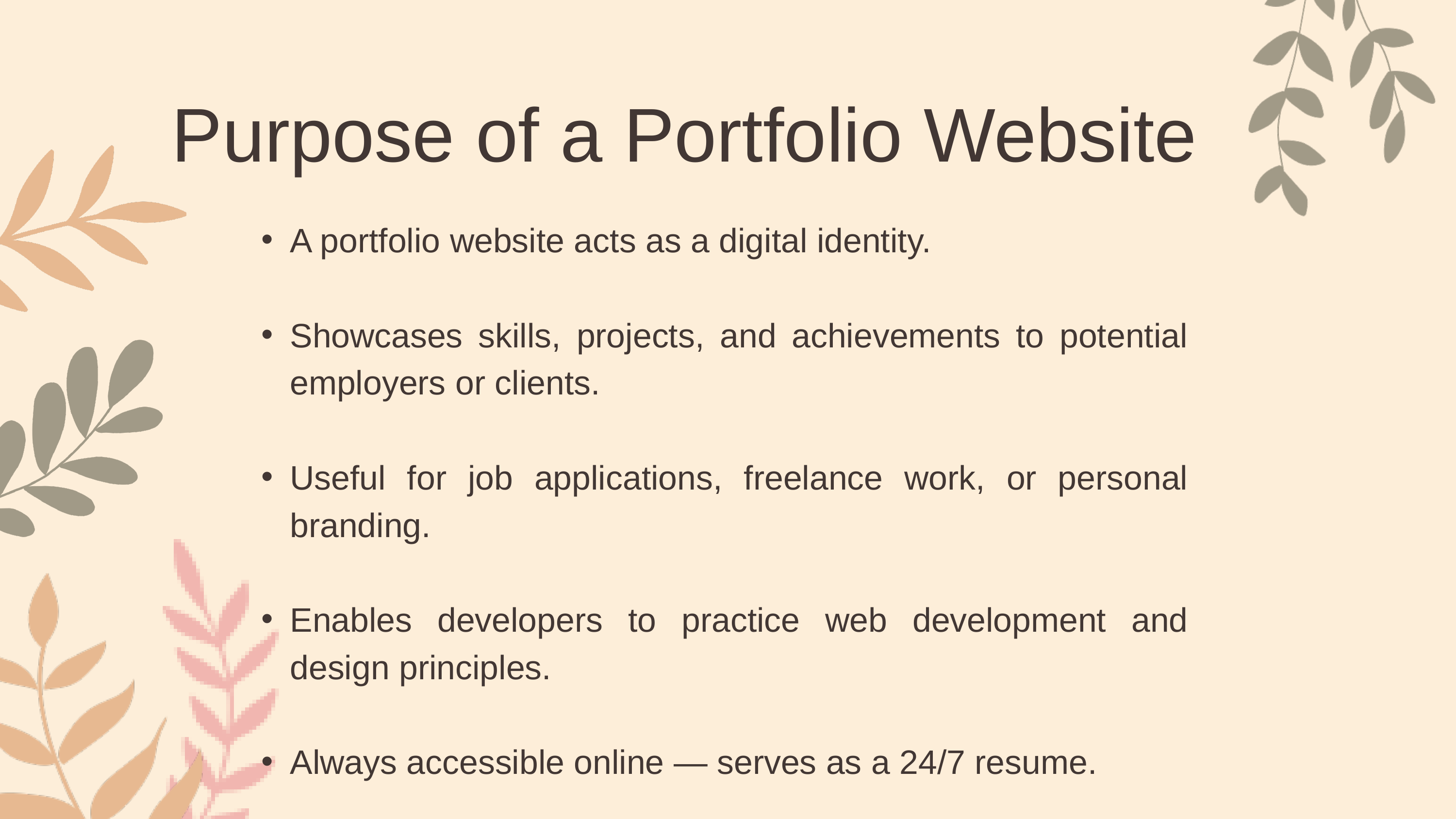

Purpose of a Portfolio Website
A portfolio website acts as a digital identity.

Showcases skills, projects, and achievements to potential employers or clients.

Useful for job applications, freelance work, or personal branding.

Enables developers to practice web development and design principles.

Always accessible online — serves as a 24/7 resume.